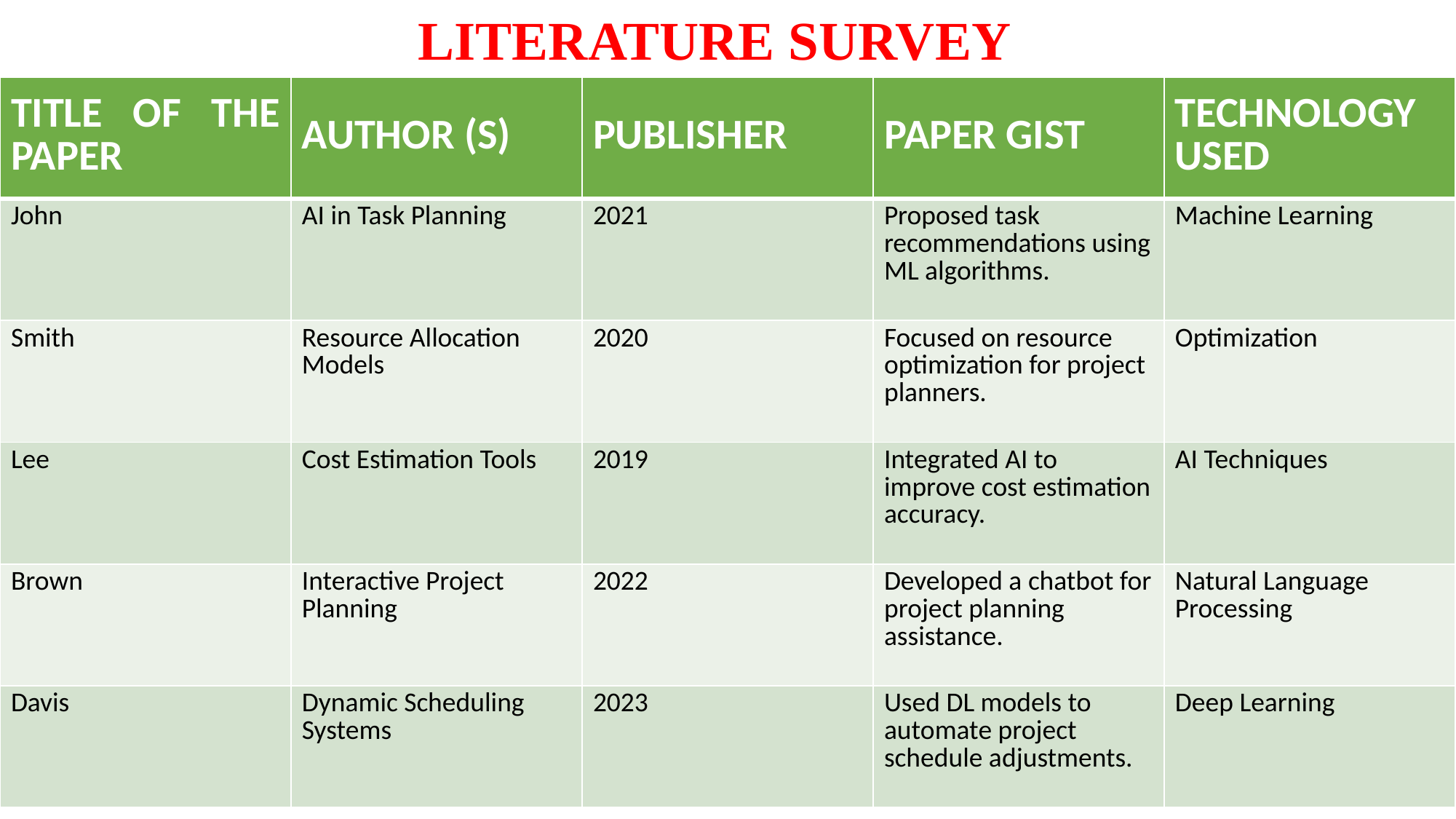

LITERATURE SURVEY
| TITLE OF THE PAPER | AUTHOR (S) | PUBLISHER | PAPER GIST | TECHNOLOGY USED |
| --- | --- | --- | --- | --- |
| John | AI in Task Planning | 2021 | Proposed task recommendations using ML algorithms. | Machine Learning |
| Smith | Resource Allocation Models | 2020 | Focused on resource optimization for project planners. | Optimization |
| Lee | Cost Estimation Tools | 2019 | Integrated AI to improve cost estimation accuracy. | AI Techniques |
| Brown | Interactive Project Planning | 2022 | Developed a chatbot for project planning assistance. | Natural Language Processing |
| Davis | Dynamic Scheduling Systems | 2023 | Used DL models to automate project schedule adjustments. | Deep Learning |

5